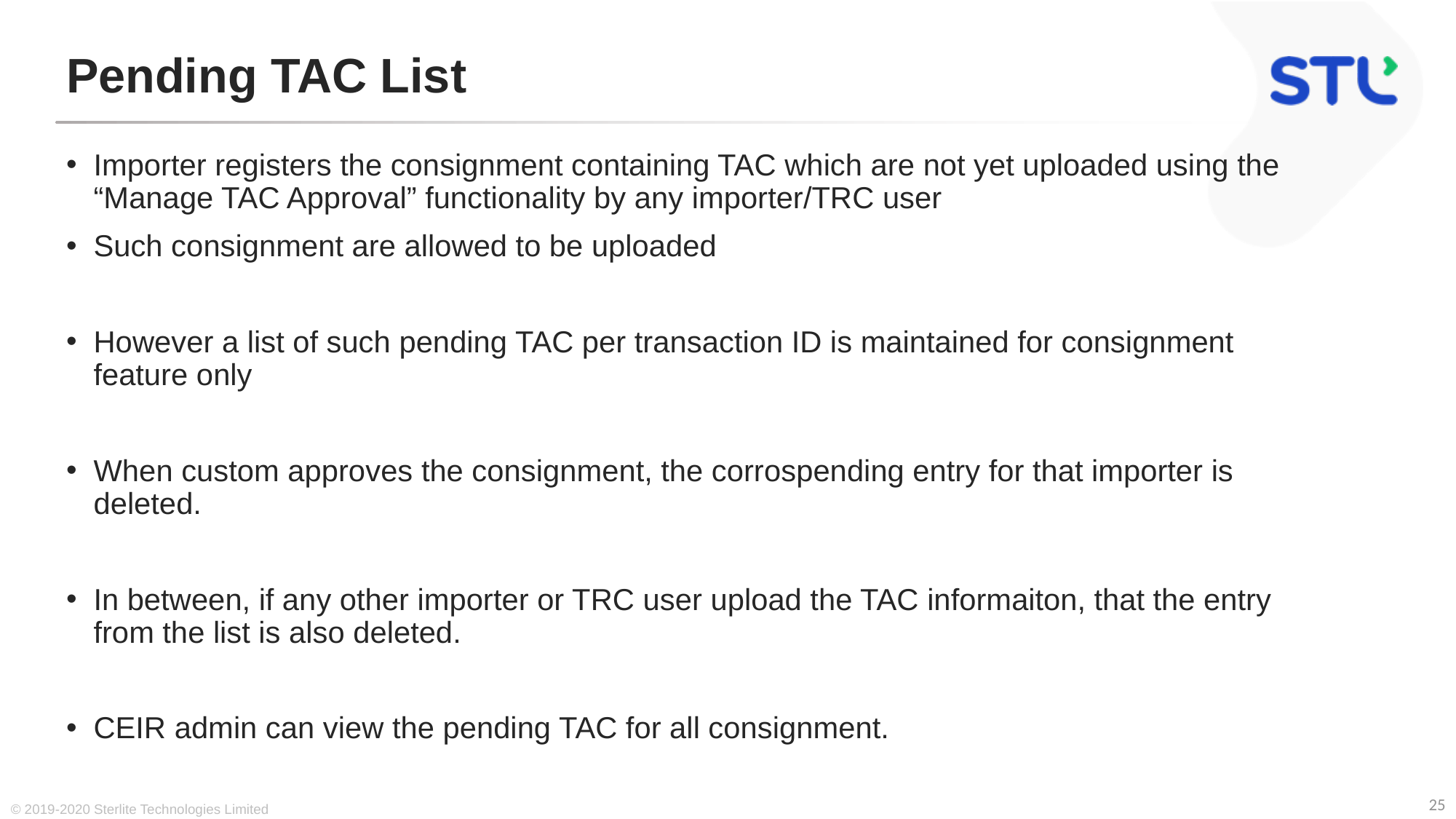

# Pending TAC List
Importer registers the consignment containing TAC which are not yet uploaded using the  “Manage TAC Approval” functionality by any importer/TRC user
Such consignment are allowed to be uploaded

However a list of such pending TAC per transaction ID is maintained for consignment feature only

When custom approves the consignment, the corrospending entry for that importer is deleted.

In between, if any other importer or TRC user upload the TAC informaiton, that the entry from the list is also deleted.

CEIR admin can view the pending TAC for all consignment.

© 2019-2020 Sterlite Technologies Limited
25